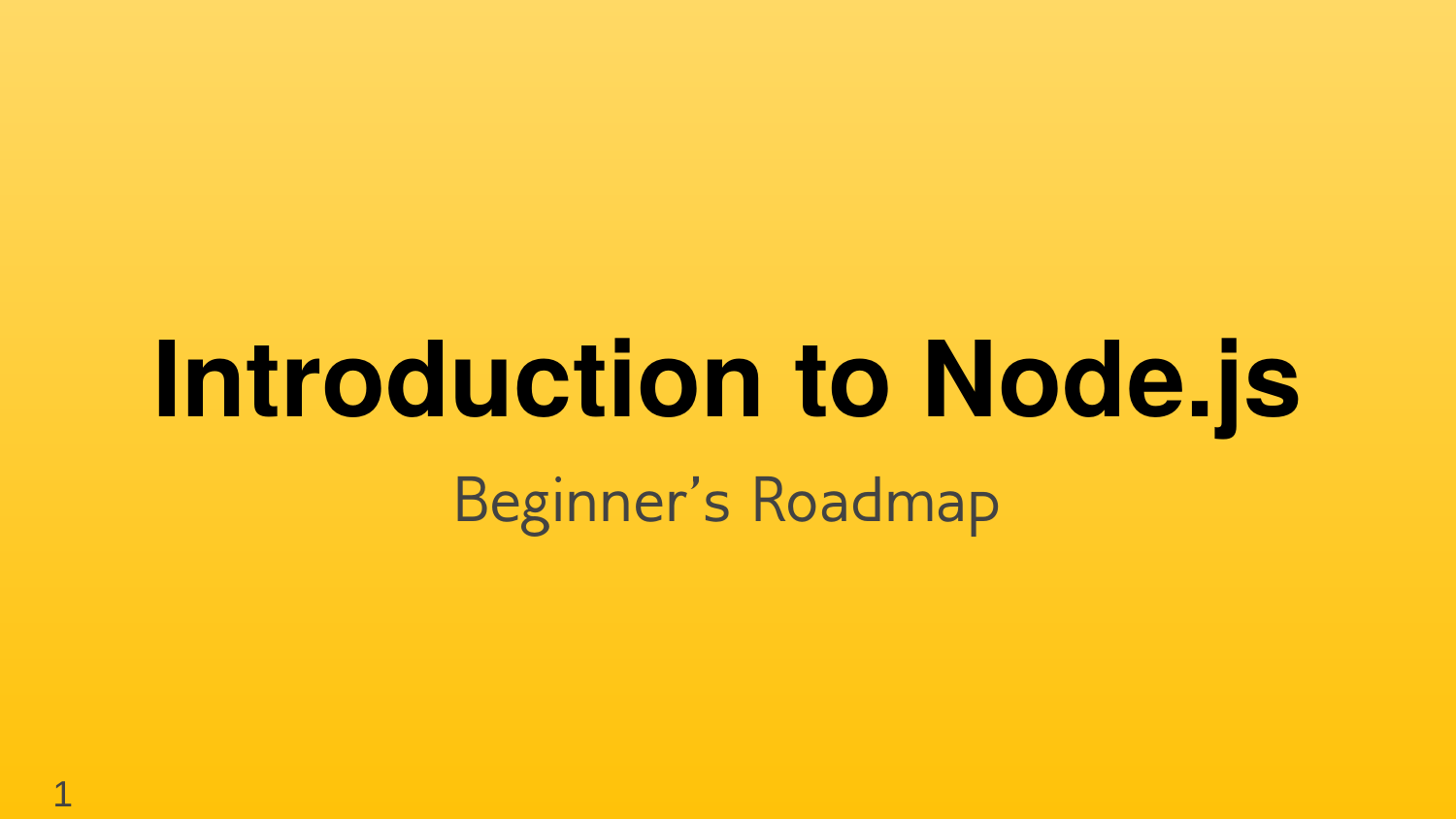

# Introduction to Node.js
Beginner’s Roadmap
1